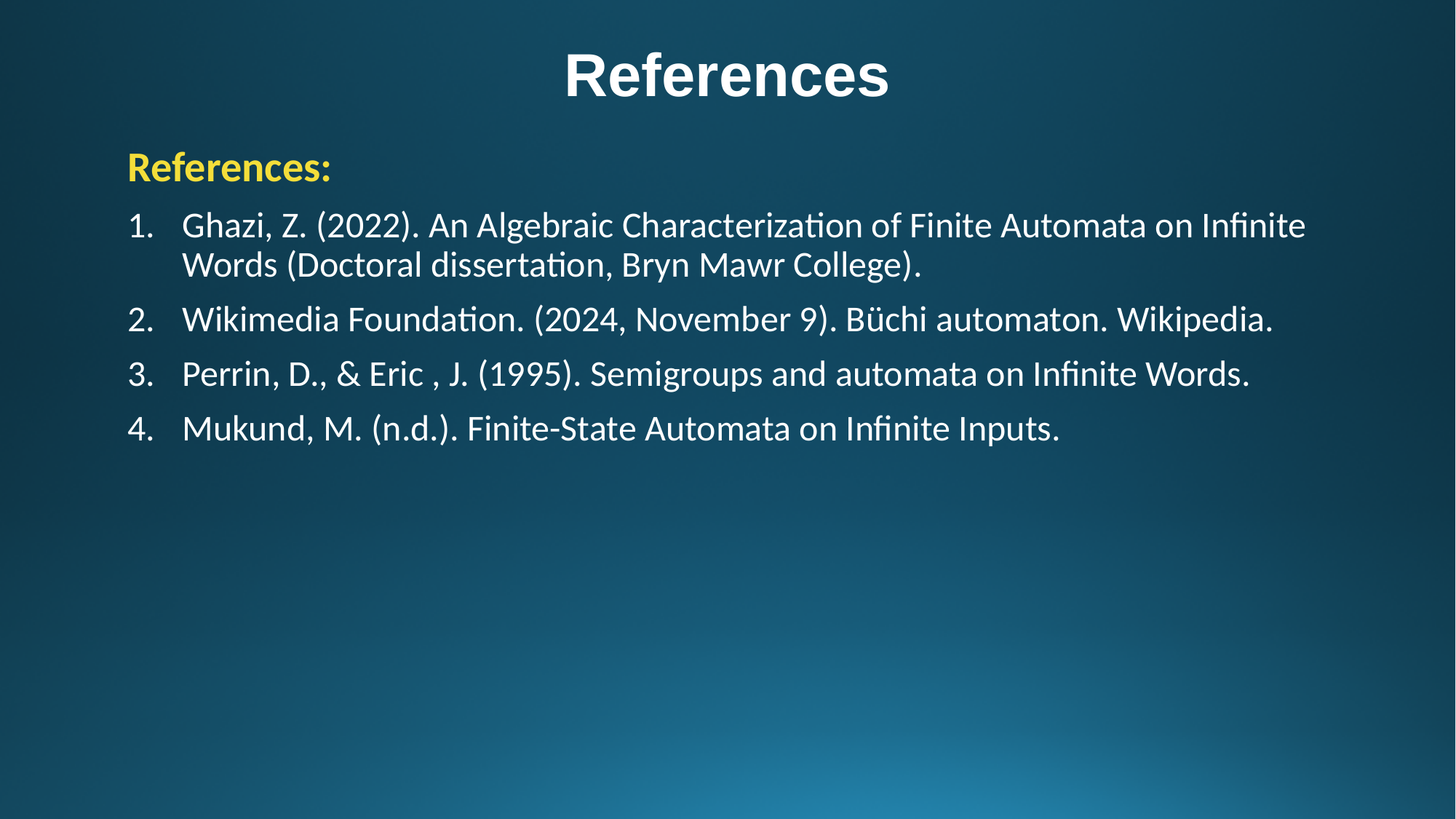

# References
References:
Ghazi, Z. (2022). An Algebraic Characterization of Finite Automata on Infinite Words (Doctoral dissertation, Bryn Mawr College).
Wikimedia Foundation. (2024, November 9). Büchi automaton. Wikipedia.
Perrin, D., & Eric , J. (1995). Semigroups and automata on Infinite Words.
Mukund, M. (n.d.). Finite-State Automata on Infinite Inputs.